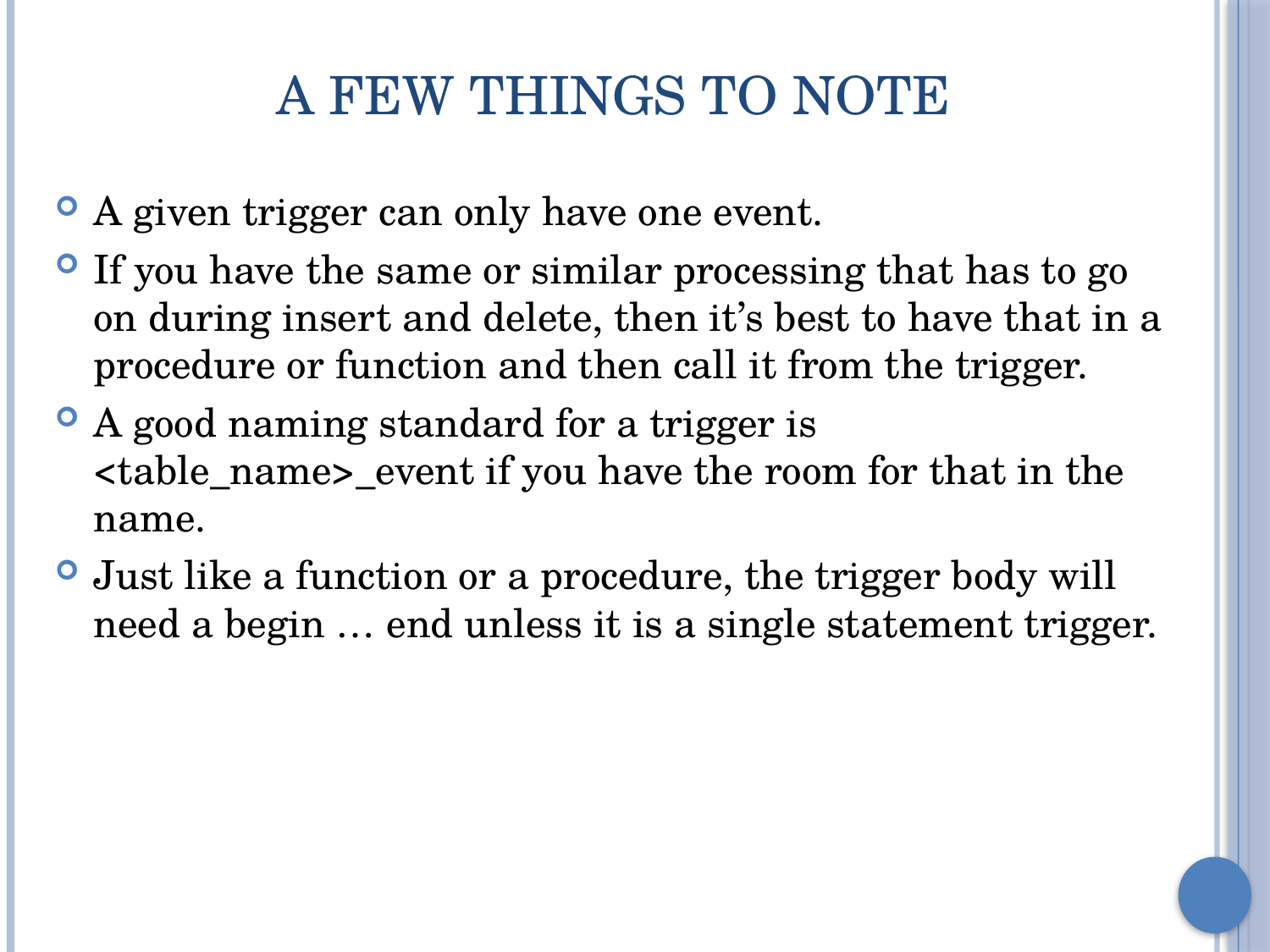

# A Few Things to Note
A given trigger can only have one event.
If you have the same or similar processing that has to go on during insert and delete, then it’s best to have that in a procedure or function and then call it from the trigger.
A good naming standard for a trigger is <table_name>_event if you have the room for that in the name.
Just like a function or a procedure, the trigger body will need a begin … end unless it is a single statement trigger.